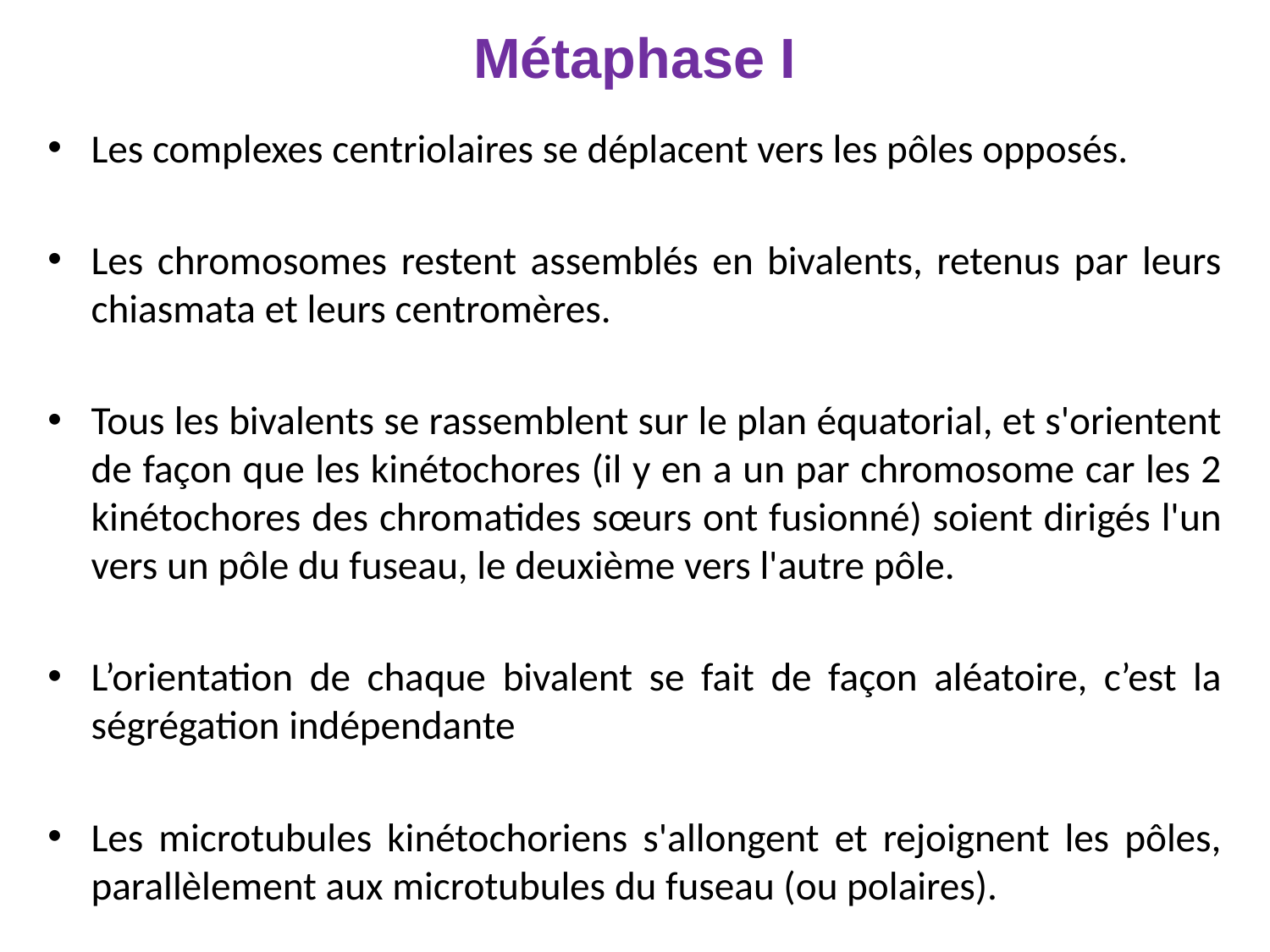

# Métaphase I
Les complexes centriolaires se déplacent vers les pôles opposés.

Les chromosomes restent assemblés en bivalents, retenus par leurs chiasmata et leurs centromères.

Tous les bivalents se rassemblent sur le plan équatorial, et s'orientent de façon que les kinétochores (il y en a un par chromosome car les 2 kinétochores des chromatides sœurs ont fusionné) soient dirigés l'un vers un pôle du fuseau, le deuxième vers l'autre pôle.

L’orientation de chaque bivalent se fait de façon aléatoire, c’est la ségrégation indépendante

Les microtubules kinétochoriens s'allongent et rejoignent les pôles, parallèlement aux microtubules du fuseau (ou polaires).